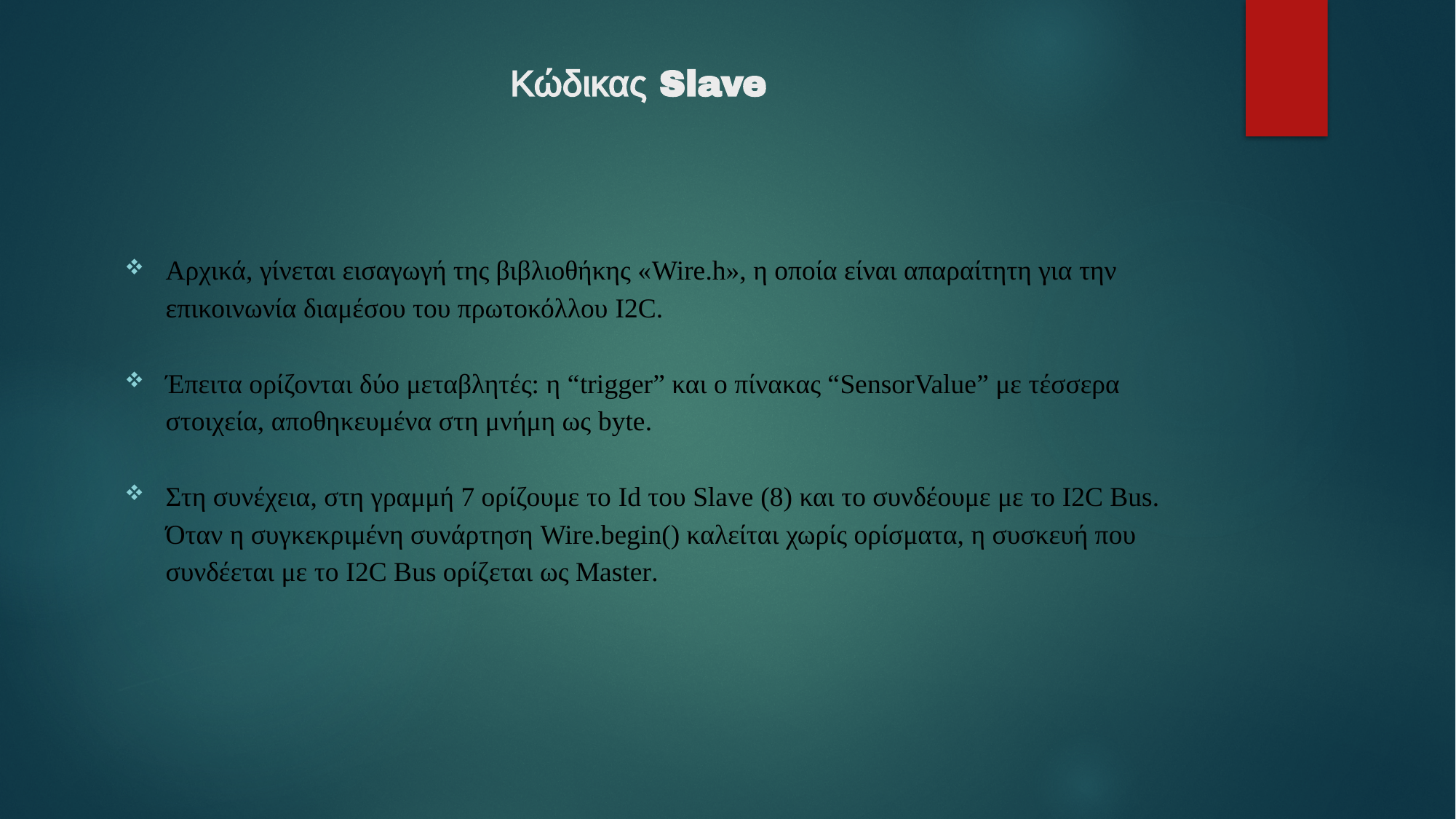

# Κώδικας Slave

Αρχικά, γίνεται εισαγωγή της βιβλιοθήκης «Wire.h», η οποία είναι απαραίτητη για την επικοινωνία διαμέσου του πρωτοκόλλου I2C.

Έπειτα ορίζονται δύο μεταβλητές: η “trigger” και ο πίνακας “SensorValue” με τέσσερα στοιχεία, αποθηκευμένα στη μνήμη ως byte.

Στη συνέχεια, στη γραμμή 7 ορίζουμε το Id του Slave (8) και το συνδέουμε με το I2C Bus. Όταν η συγκεκριμένη συνάρτηση Wire.begin() καλείται χωρίς ορίσματα, η συσκευή που συνδέεται με το I2C Bus ορίζεται ως Master.